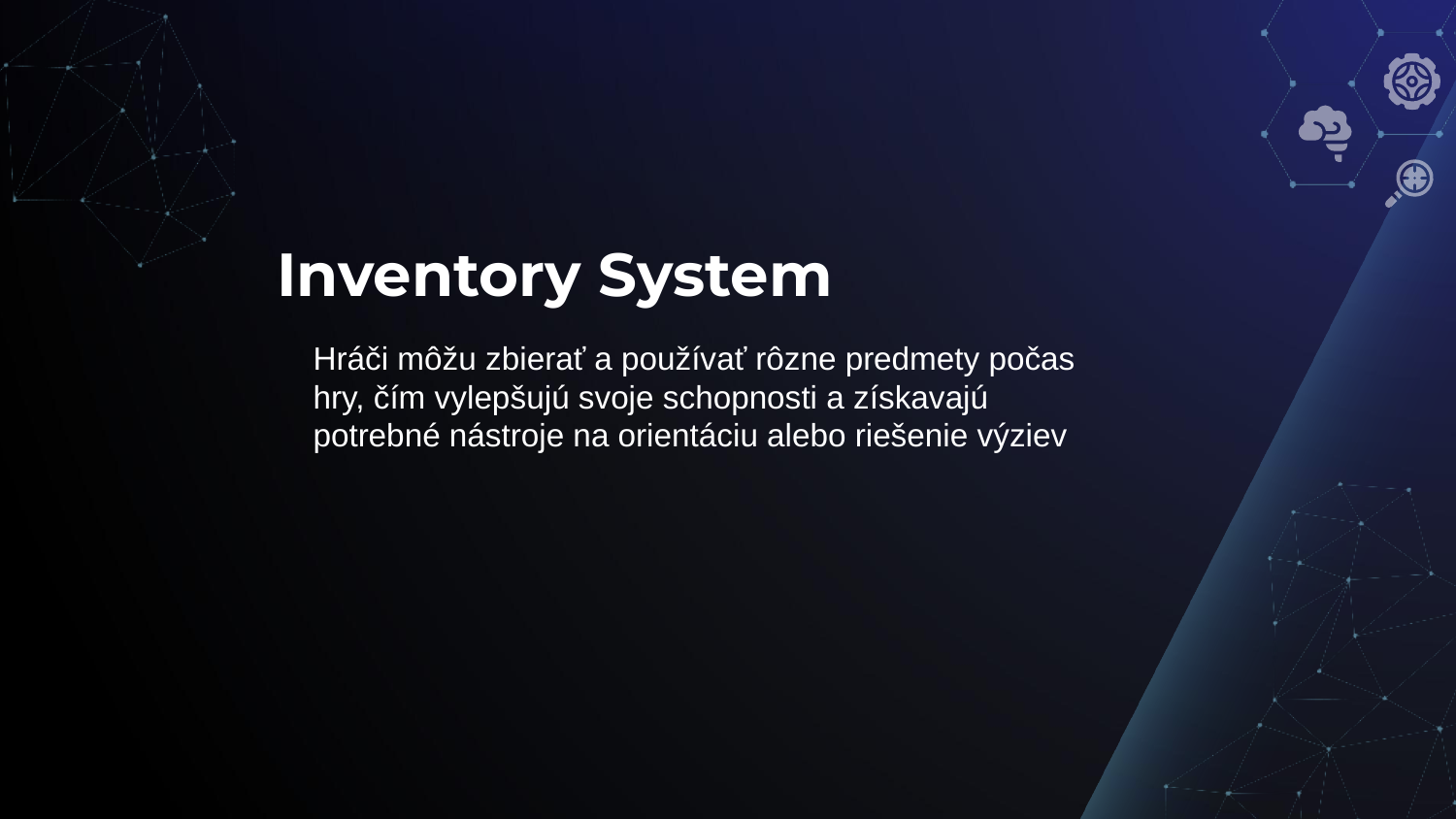

# Inventory System
Hráči môžu zbierať a používať rôzne predmety počas hry, čím vylepšujú svoje schopnosti a získavajú potrebné nástroje na orientáciu alebo riešenie výziev